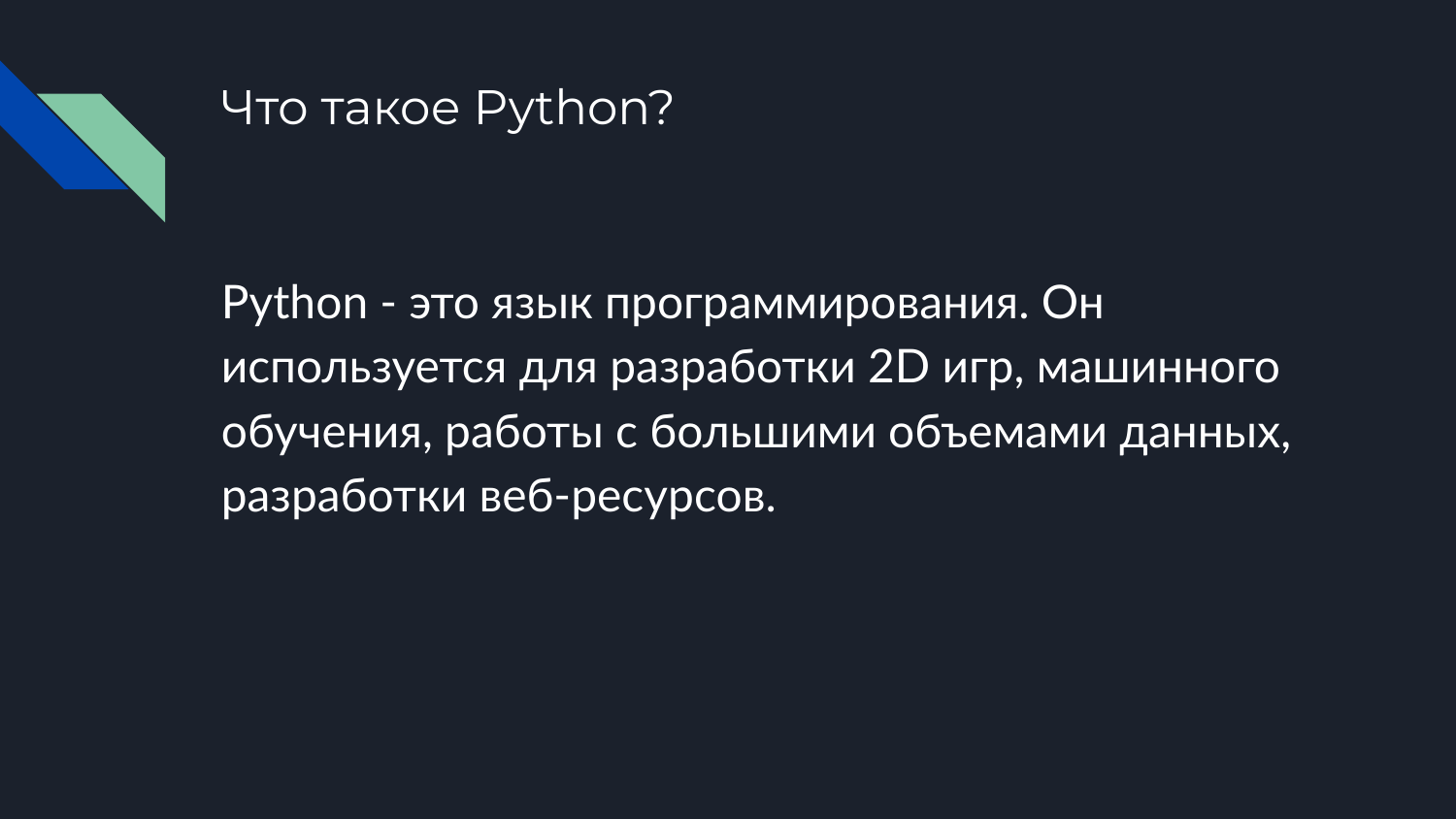

# Что такое Python?
Python - это язык программирования. Он используется для разработки 2D игр, машинного обучения, работы с большими объемами данных, разработки веб-ресурсов.